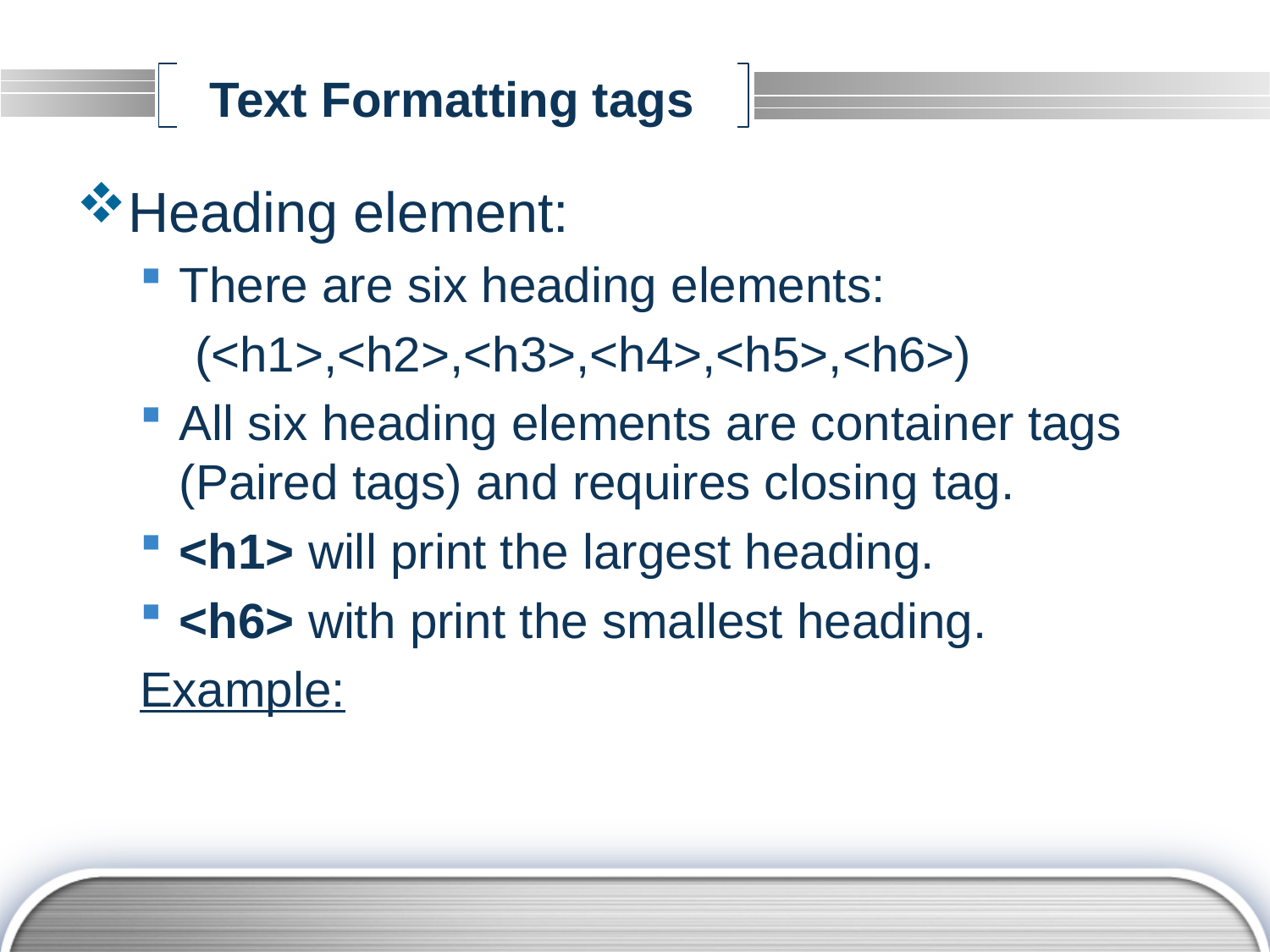

# Text Formatting tags
Heading element:
There are six heading elements:
    (<h1>,<h2>,<h3>,<h4>,<h5>,<h6>)
All six heading elements are container tags (Paired tags) and requires closing tag.
<h1> will print the largest heading.
<h6> with print the smallest heading.
Example: